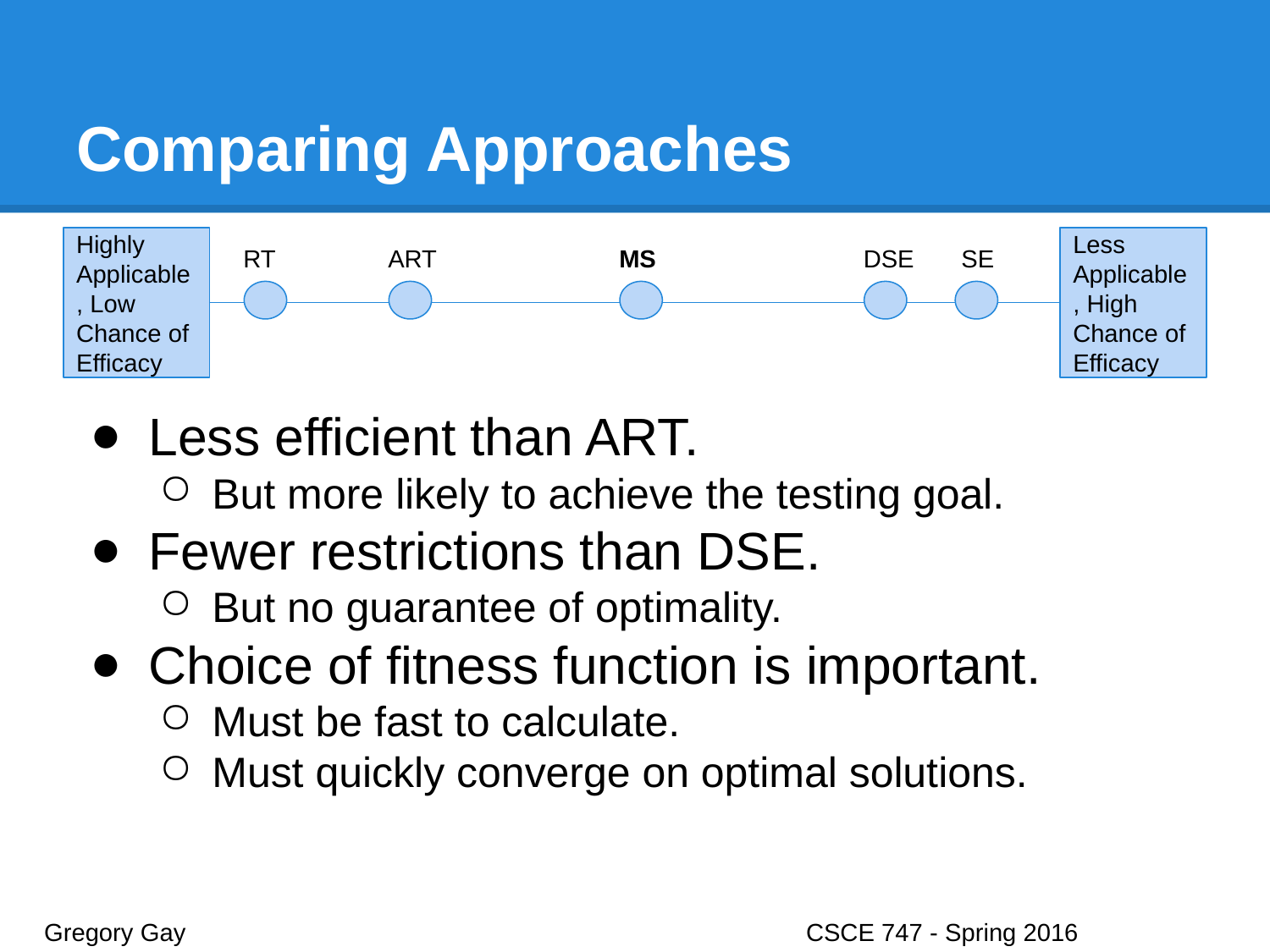

# Comparing Approaches
Less Applicable, High Chance of Efficacy
Highly Applicable, Low Chance of Efficacy
RT
MS
ART
DSE
 SE

Less efficient than ART.
But more likely to achieve the testing goal.
Fewer restrictions than DSE.
But no guarantee of optimality.
Choice of fitness function is important.
Must be fast to calculate.
Must quickly converge on optimal solutions.
Gregory Gay					CSCE 747 - Spring 2016							29